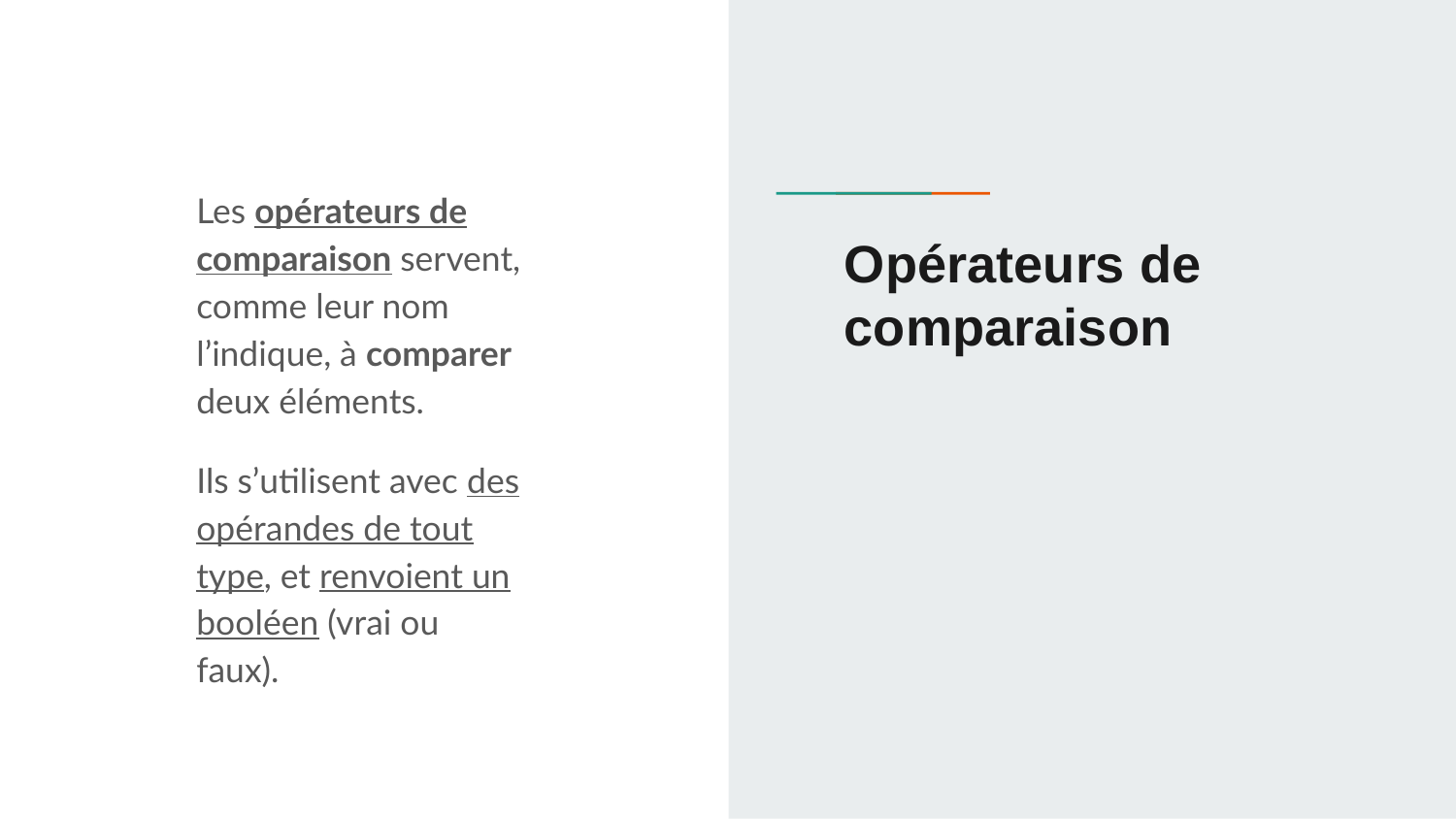

Les opérateurs de comparaison servent, comme leur nom l’indique, à comparer deux éléments.
Ils s’utilisent avec des opérandes de tout type, et renvoient un booléen (vrai ou faux).
# Opérateurs de comparaison